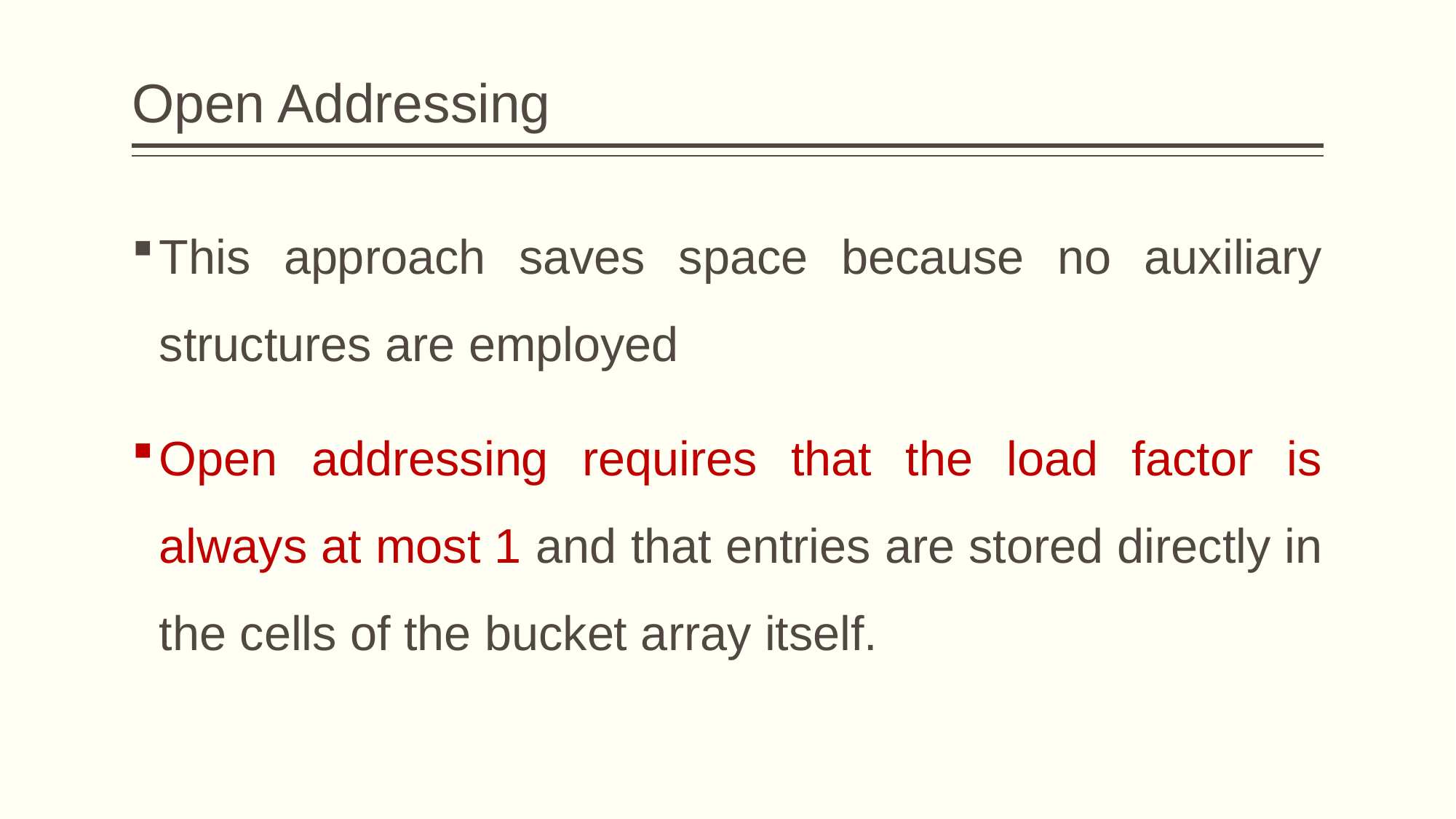

# Open Addressing
This approach saves space because no auxiliary structures are employed
Open addressing requires that the load factor is always at most 1 and that entries are stored directly in the cells of the bucket array itself.